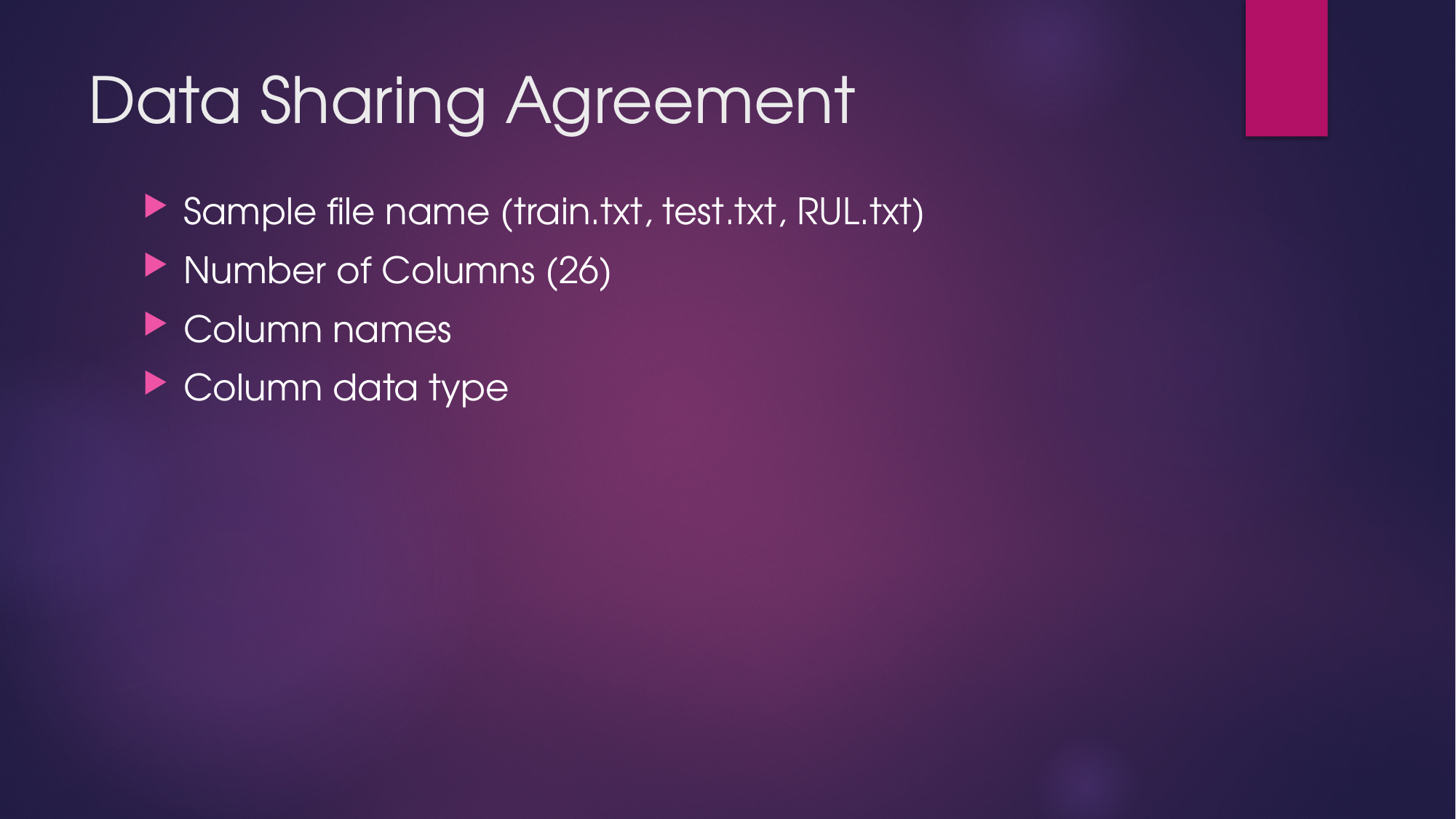

# Data Sharing Agreement
Sample file name (train.txt, test.txt, RUL.txt)
Number of Columns (26)
Column names
Column data type